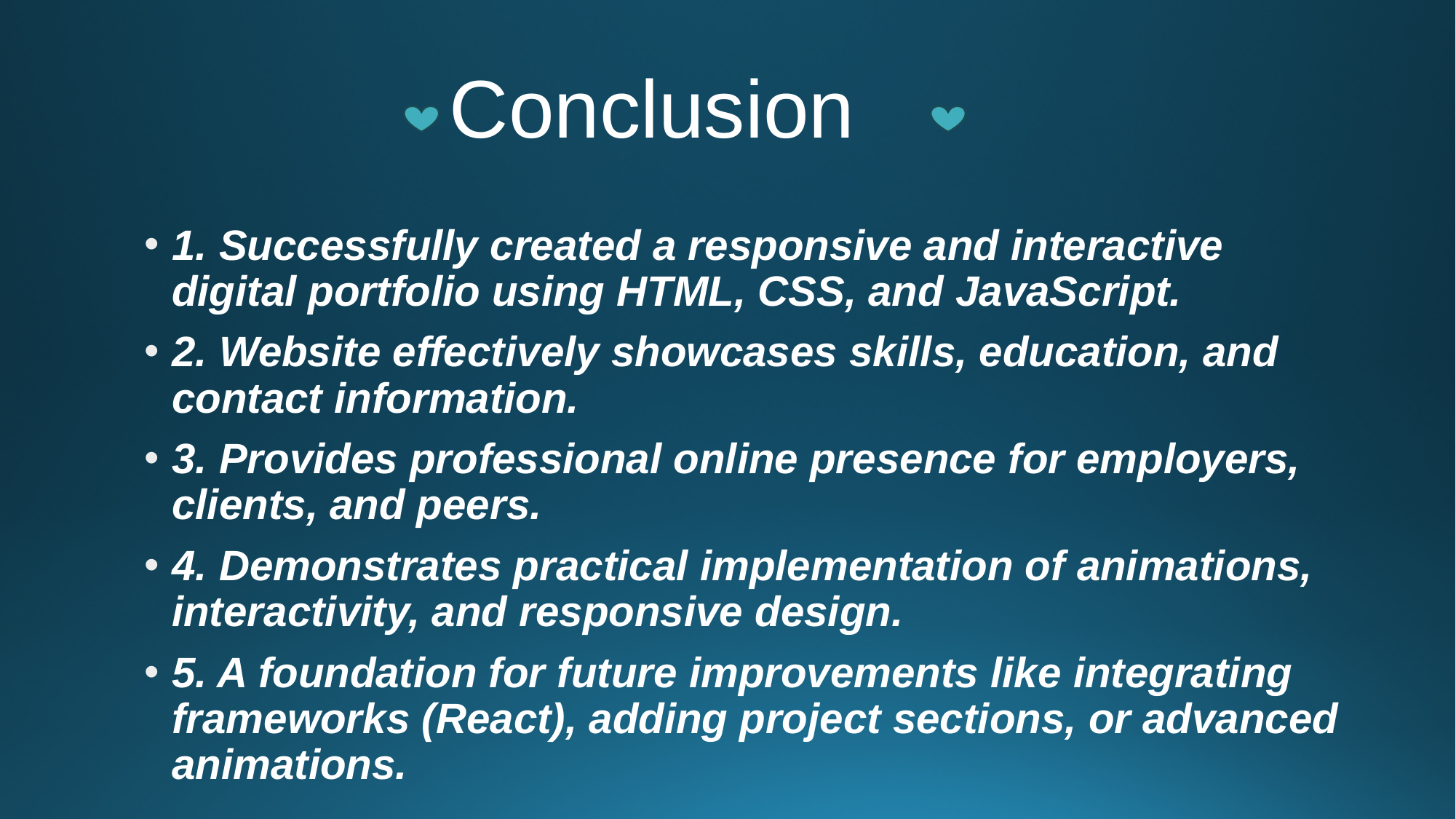

# Conclusion

1. Successfully created a responsive and interactive digital portfolio using HTML, CSS, and JavaScript.
2. Website effectively showcases skills, education, and contact information.
3. Provides professional online presence for employers, clients, and peers.
4. Demonstrates practical implementation of animations, interactivity, and responsive design.
5. A foundation for future improvements like integrating frameworks (React), adding project sections, or advanced animations.